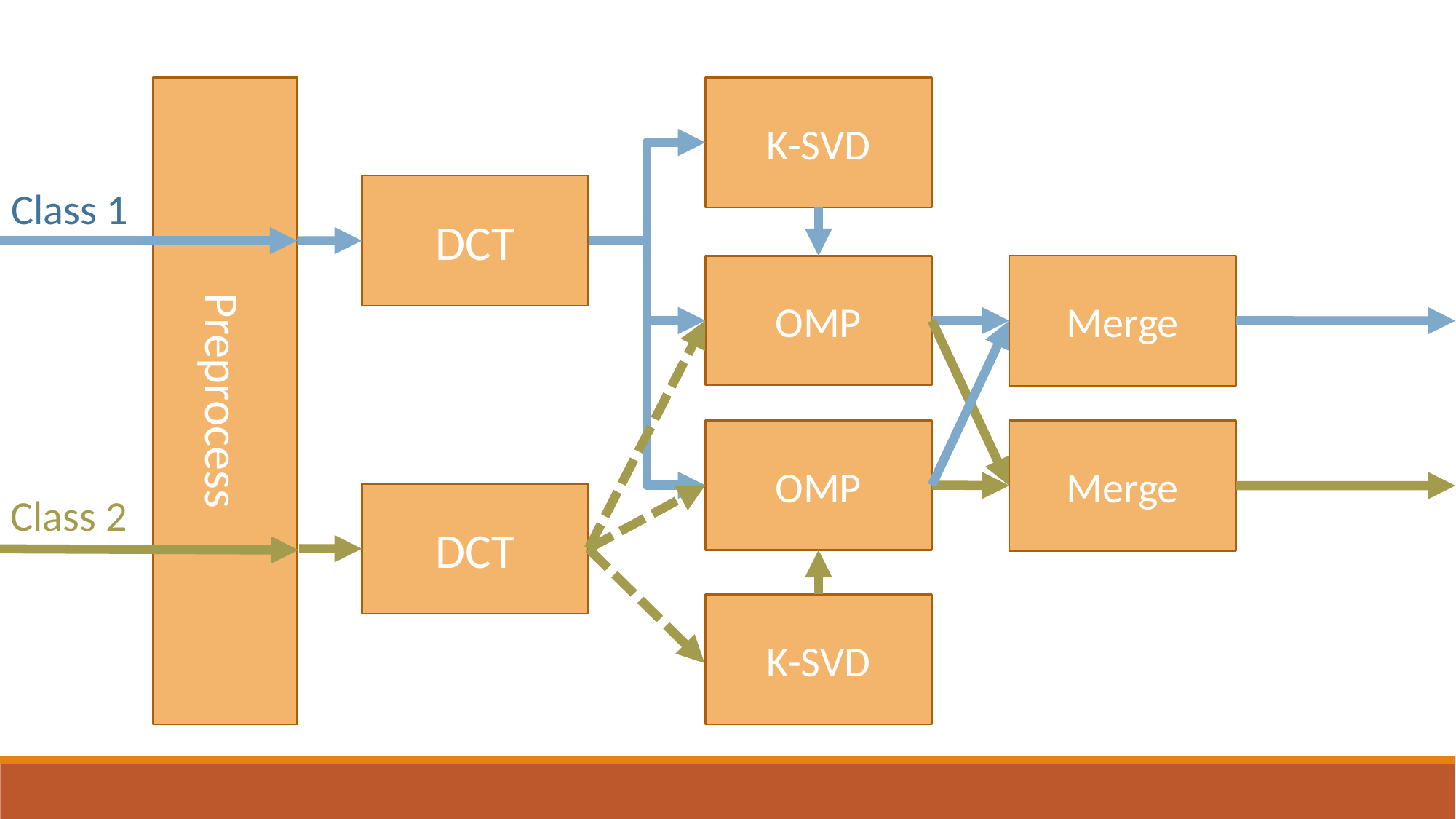

Preprocess
K-SVD
DCT
Class 1
Merge
OMP
OMP
Merge
Class 2
DCT
K-SVD